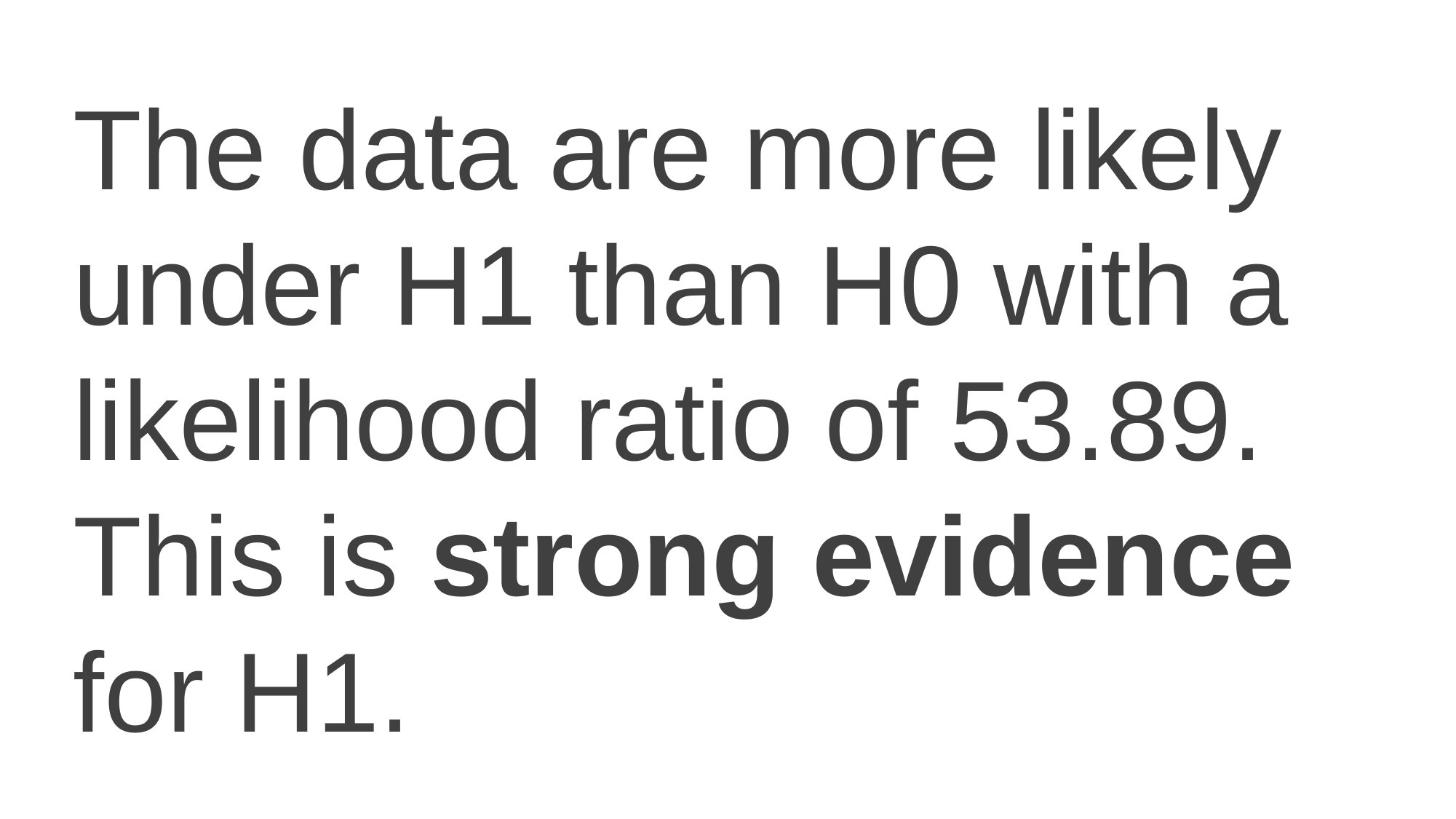

The data are more likely under H1 than H0 with a likelihood ratio of 53.89. This is strong evidence for H1.